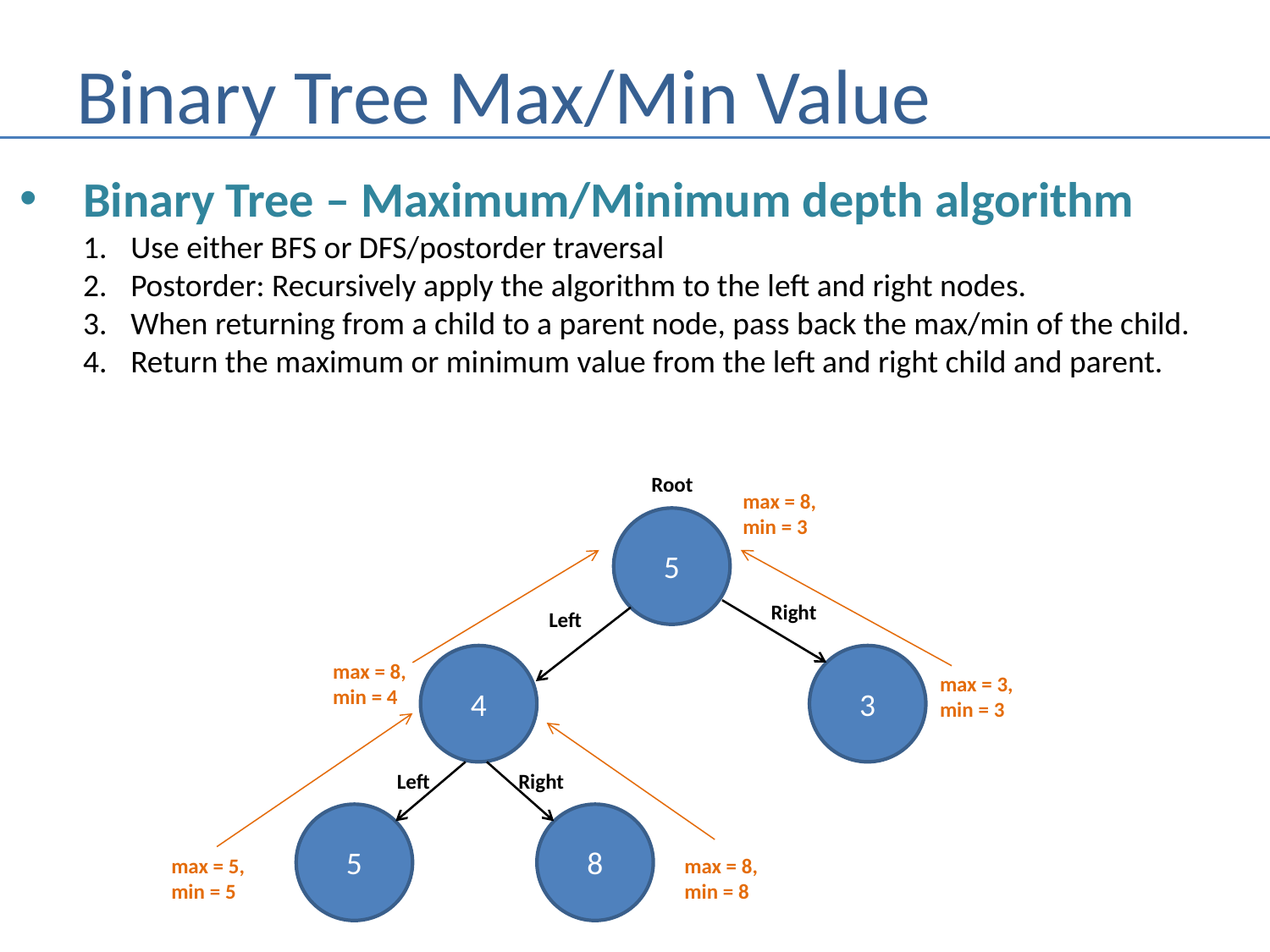

# Binary Tree Max/Min Value
Binary Tree – Maximum/Minimum depth algorithm
Use either BFS or DFS/postorder traversal
Postorder: Recursively apply the algorithm to the left and right nodes.
When returning from a child to a parent node, pass back the max/min of the child.
Return the maximum or minimum value from the left and right child and parent.

Root
max = 8, min = 3
5
Right
Left
4
3
max = 8, min = 4
max = 3, min = 3
Left
Right
5
8
max = 8,
min = 8
max = 5,
min = 5